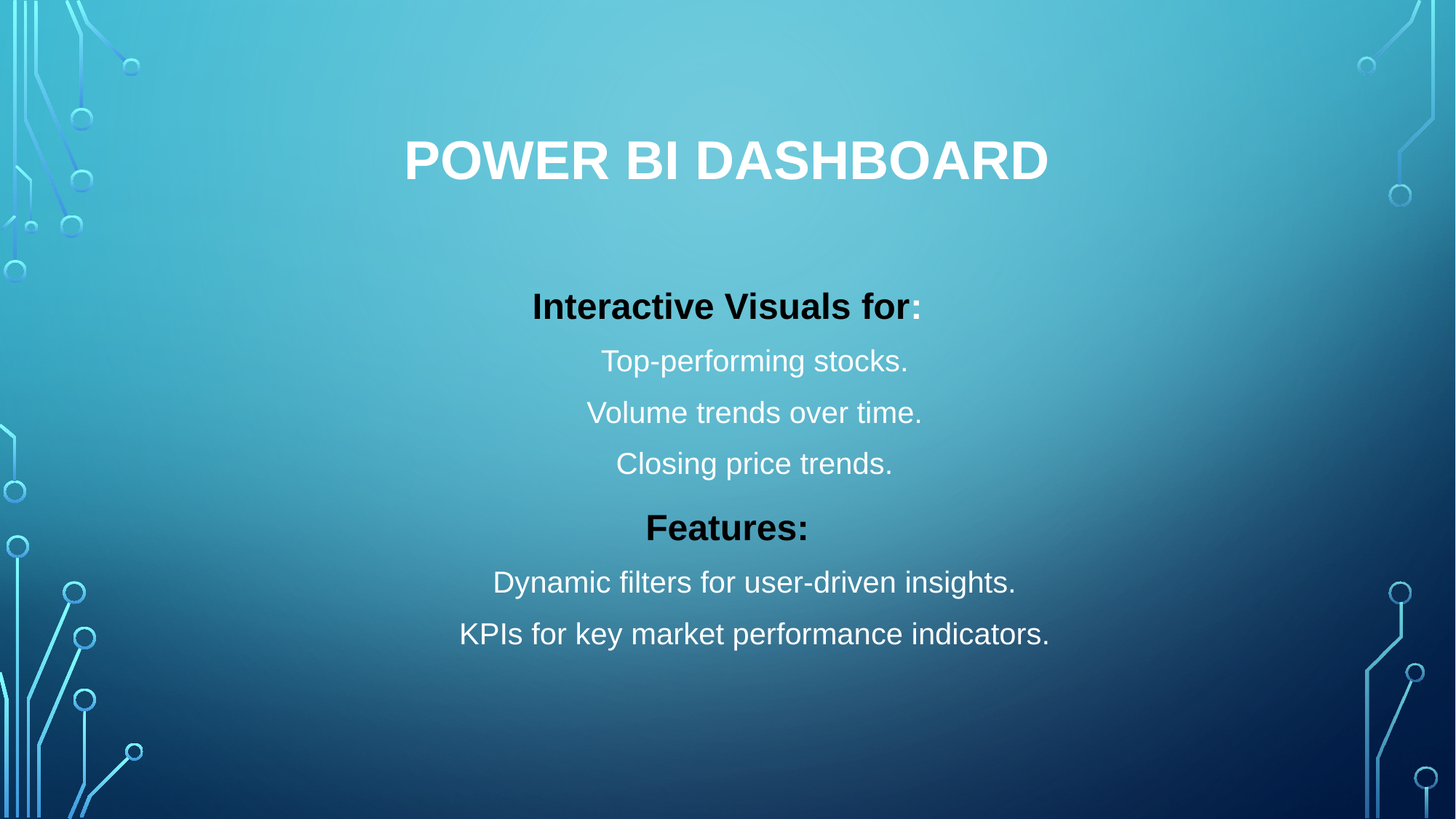

# Power bi dashboard
Interactive Visuals for:
Top-performing stocks.
Volume trends over time.
Closing price trends.
Features:
Dynamic filters for user-driven insights.
KPIs for key market performance indicators.